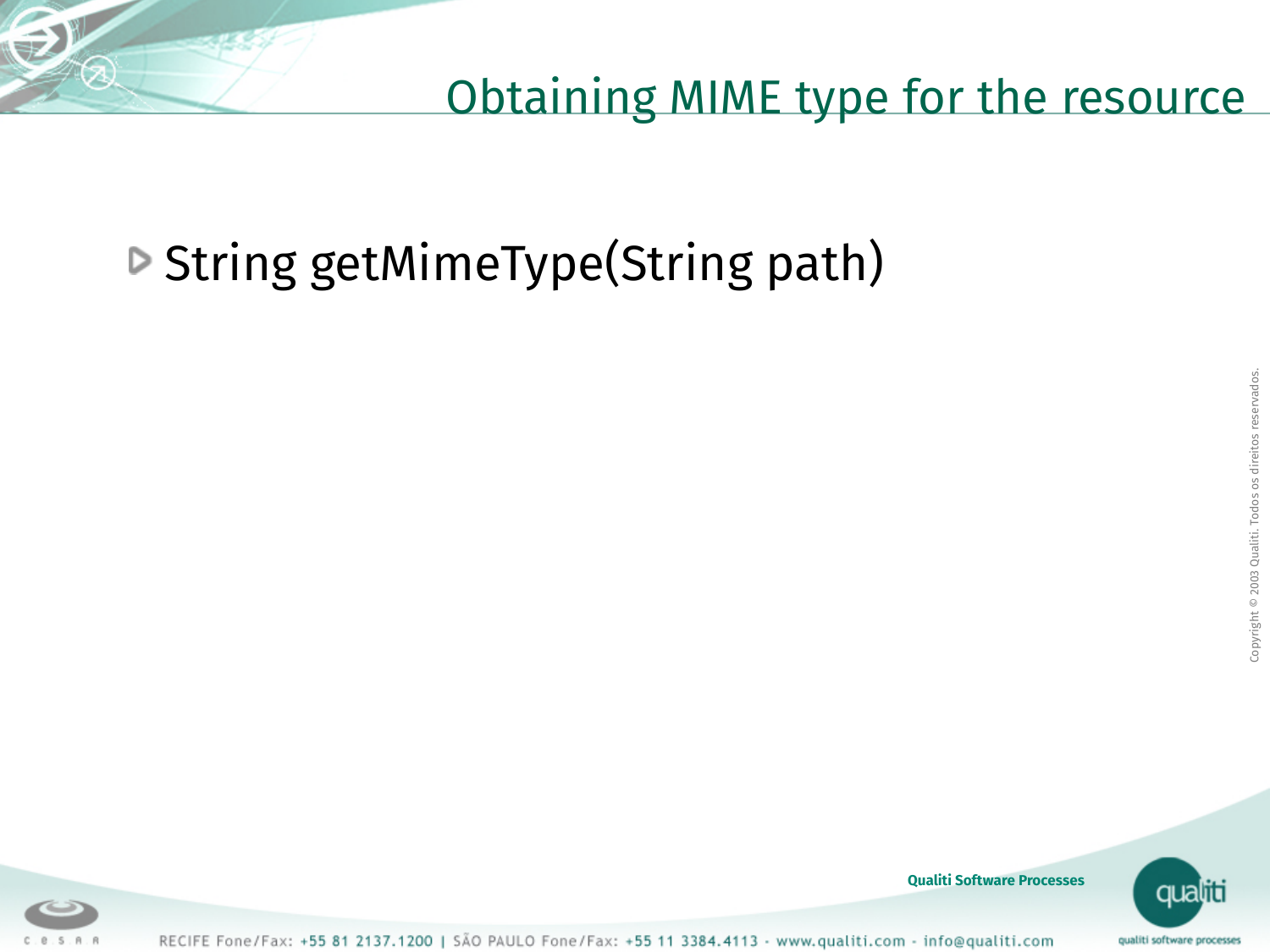

# Obtaining MIME type for the resource

String getMimeType(String path)